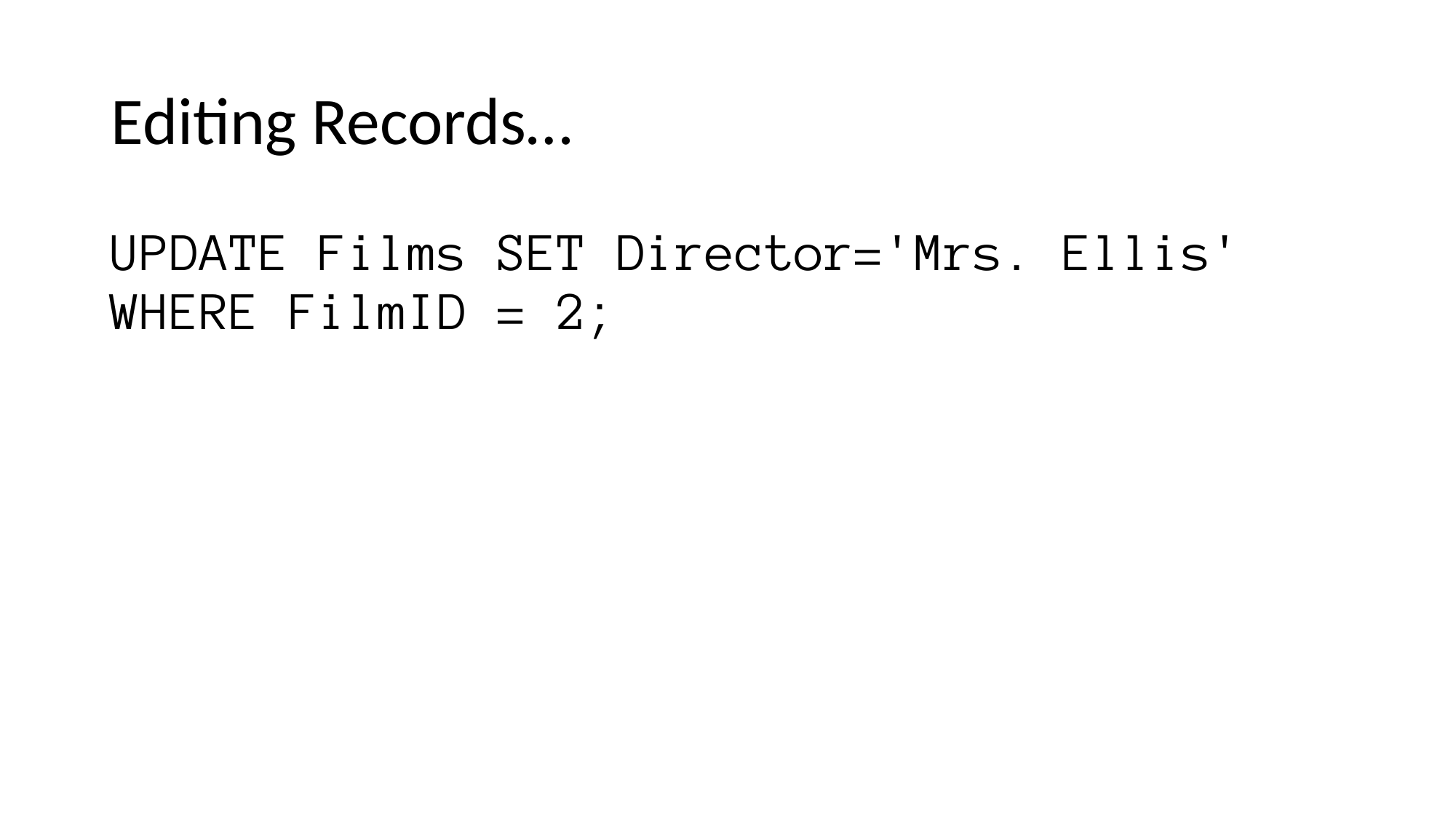

# Editing Records…
UPDATE Films SET Director='Mrs. Ellis' WHERE FilmID = 2;